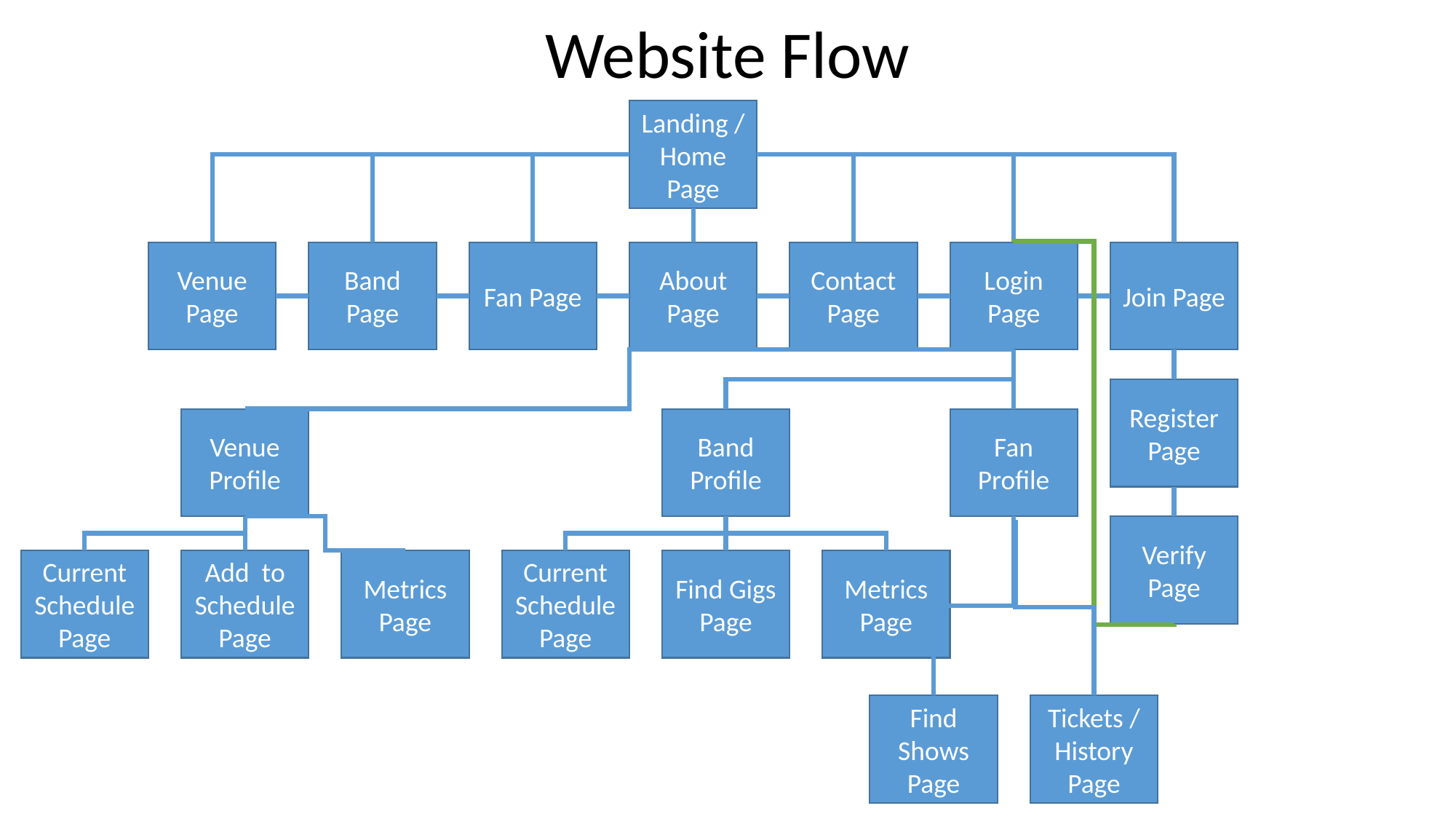

# Website Flow
Landing / Home Page
Venue Page
Band
Page
Fan Page
About Page
Contact Page
Login Page
Join Page
Register Page
Venue Profile
Band Profile
Fan Profile
Verify Page
Current SchedulePage
Add  to SchedulePage
Metrics Page
Current SchedulePage
Find Gigs Page
Metrics Page
Find Shows Page
Tickets / History Page